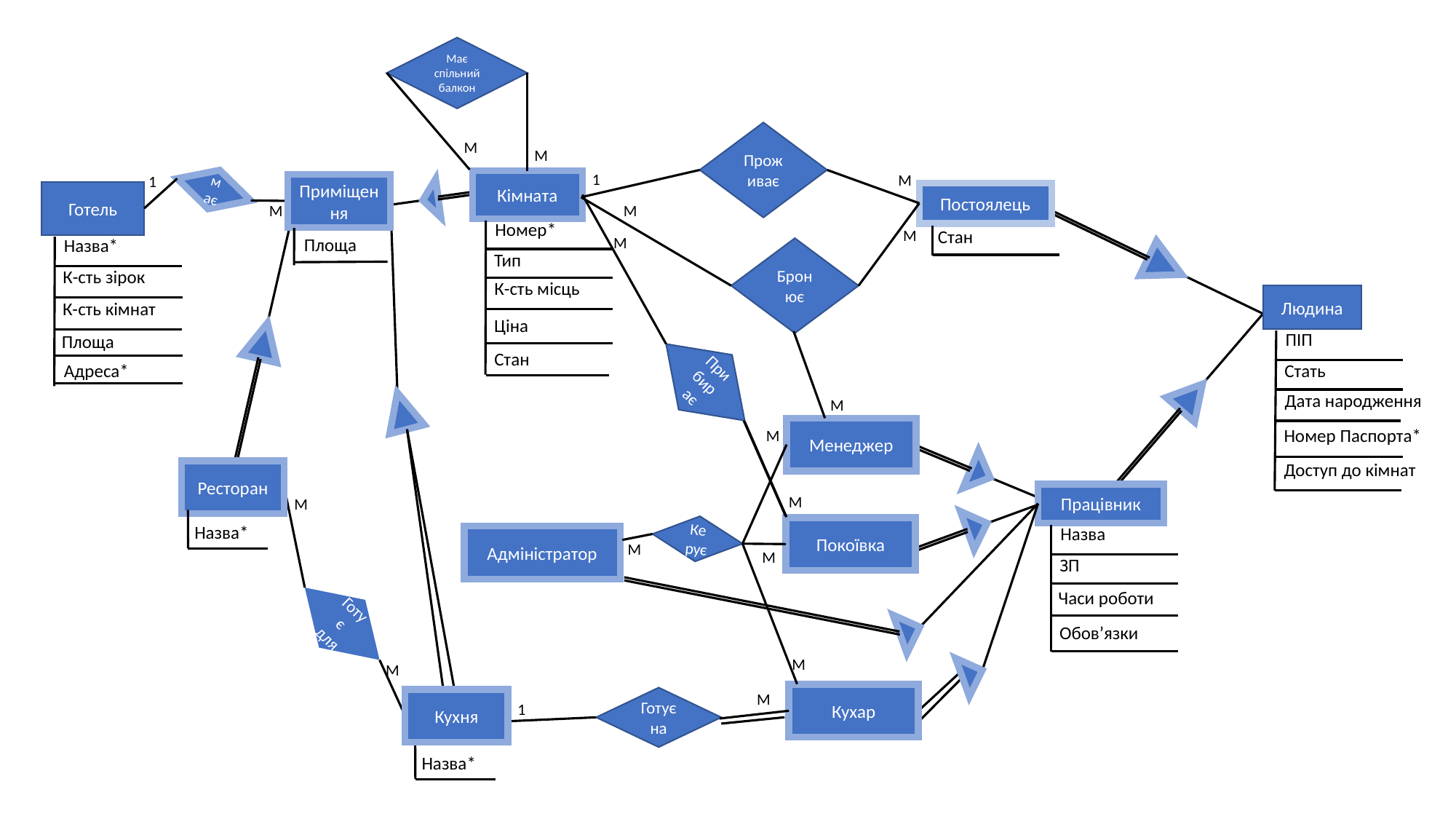

Має спільний балкон
Проживає
М

M

1
М
1
має
Кімната
Номер*
Тип
К-сть місць
Ціна
Приміщення
Готель
Назва*
К-сть зірок
К-сть кімнат
Площа
Постоялець
Стан

M
M

М
M
Площа
Бронює

Людина
ПІП
Стать
Дата народження
Номер Паспорта*
Доступ до кімнат
Стан
Прибирає
Адреса*
М

Менеджер
M

Ресторан
Працівник
Назва
ЗП
Часи роботи
M
М
Назва*
Керує
Покоївка
Адміністратор
M

M
Готує для
Обов’язки
M
М
M
Кухар
Готує на
Кухня
1
Назва*